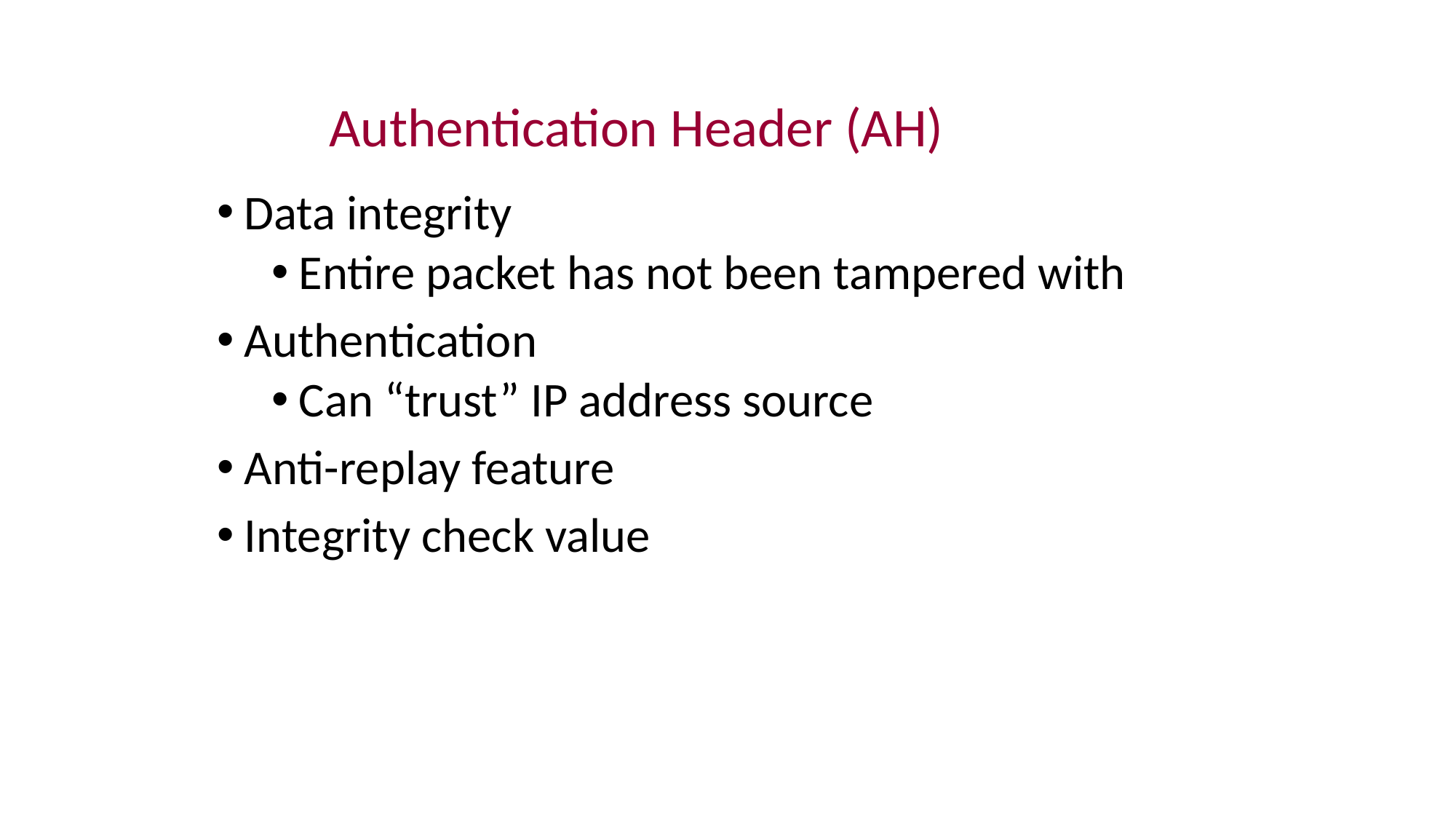

# Authentication Header (AH)
Data integrity
Entire packet has not been tampered with
Authentication
Can “trust” IP address source
Anti-replay feature
Integrity check value